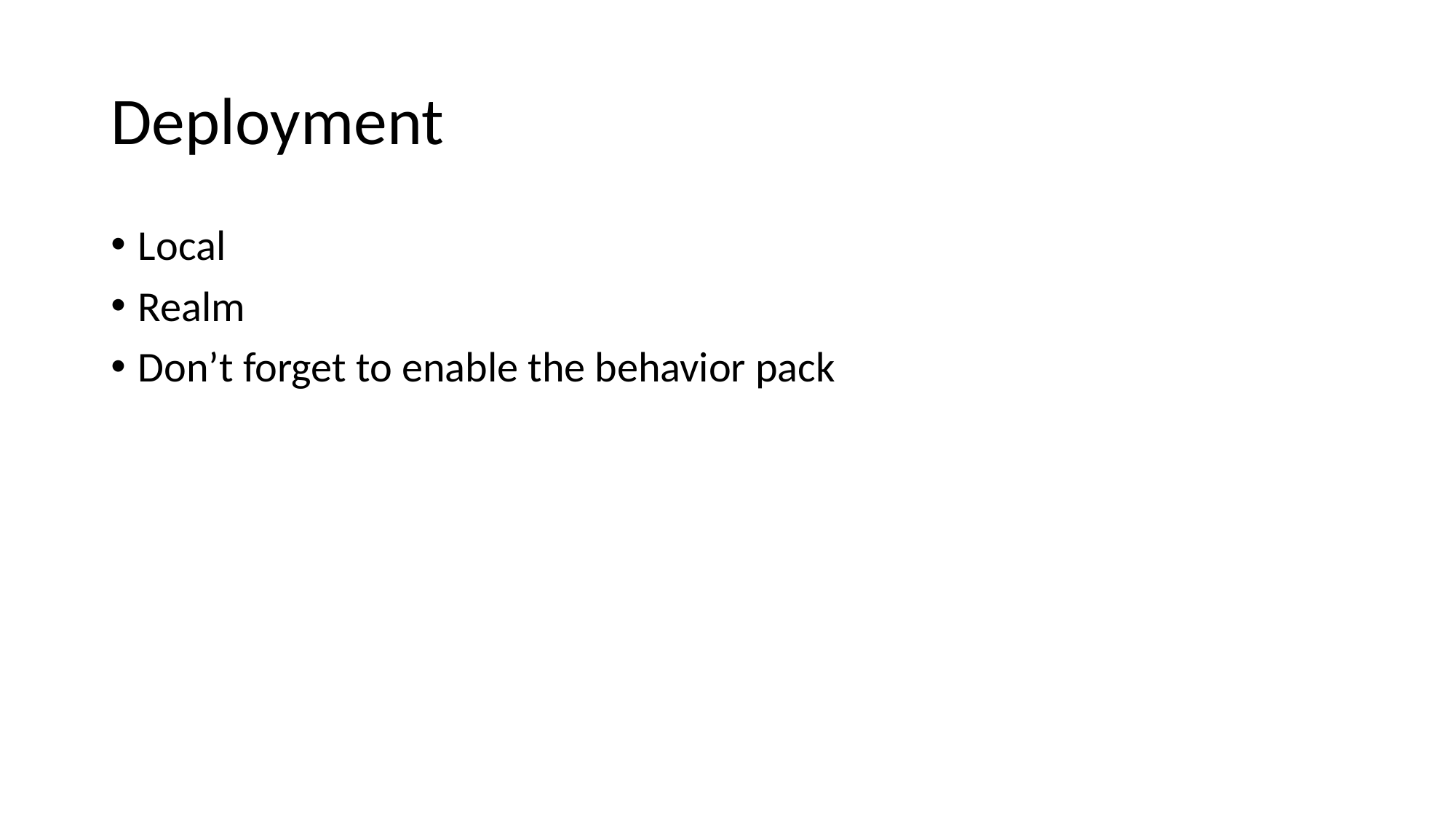

# Deployment
Local
Realm
Don’t forget to enable the behavior pack